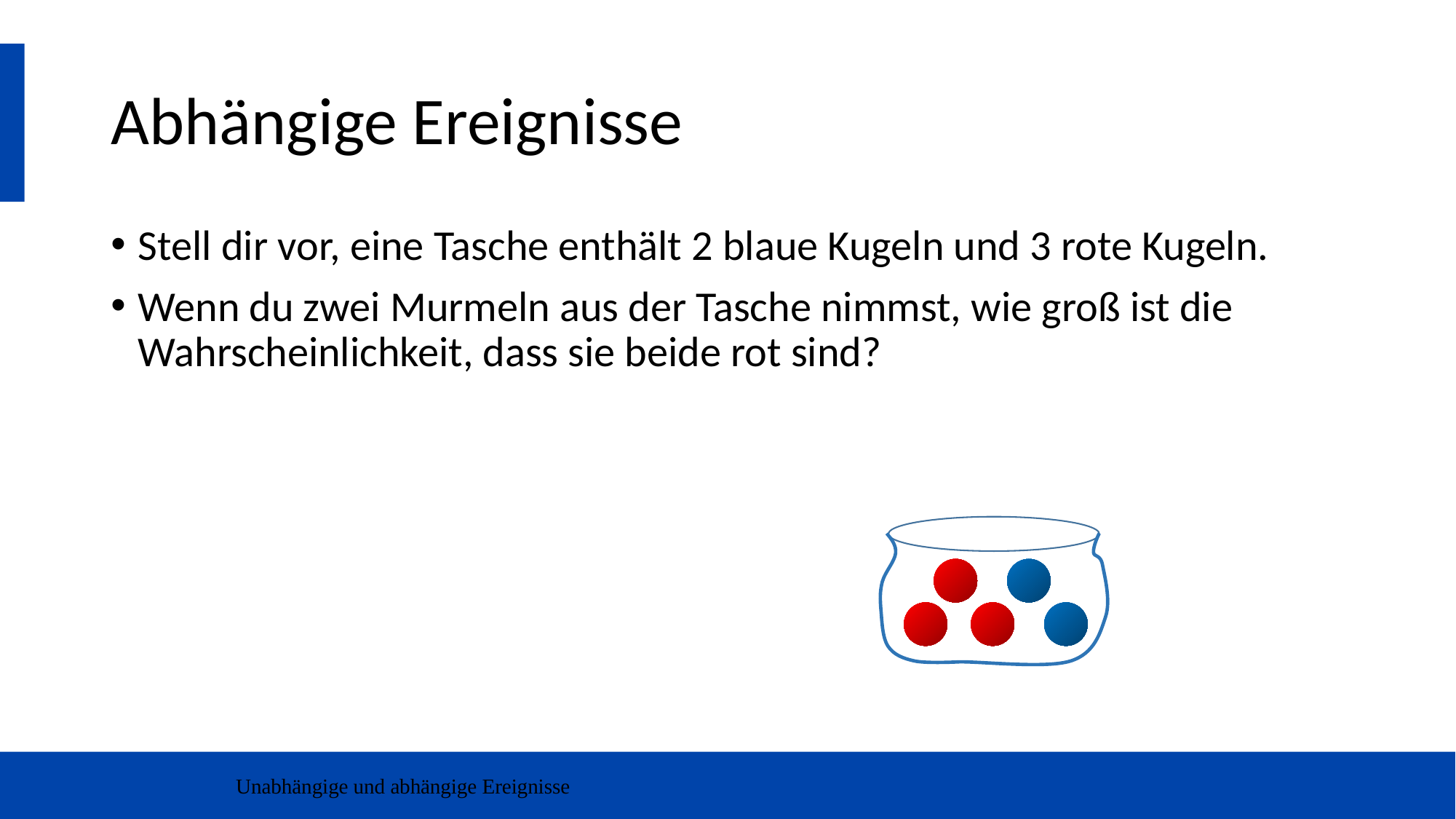

# Abhängige Ereignisse
Stell dir vor, eine Tasche enthält 2 blaue Kugeln und 3 rote Kugeln.
Wenn du zwei Murmeln aus der Tasche nimmst, wie groß ist die Wahrscheinlichkeit, dass sie beide rot sind?

Unabhängige und abhängige Ereignisse